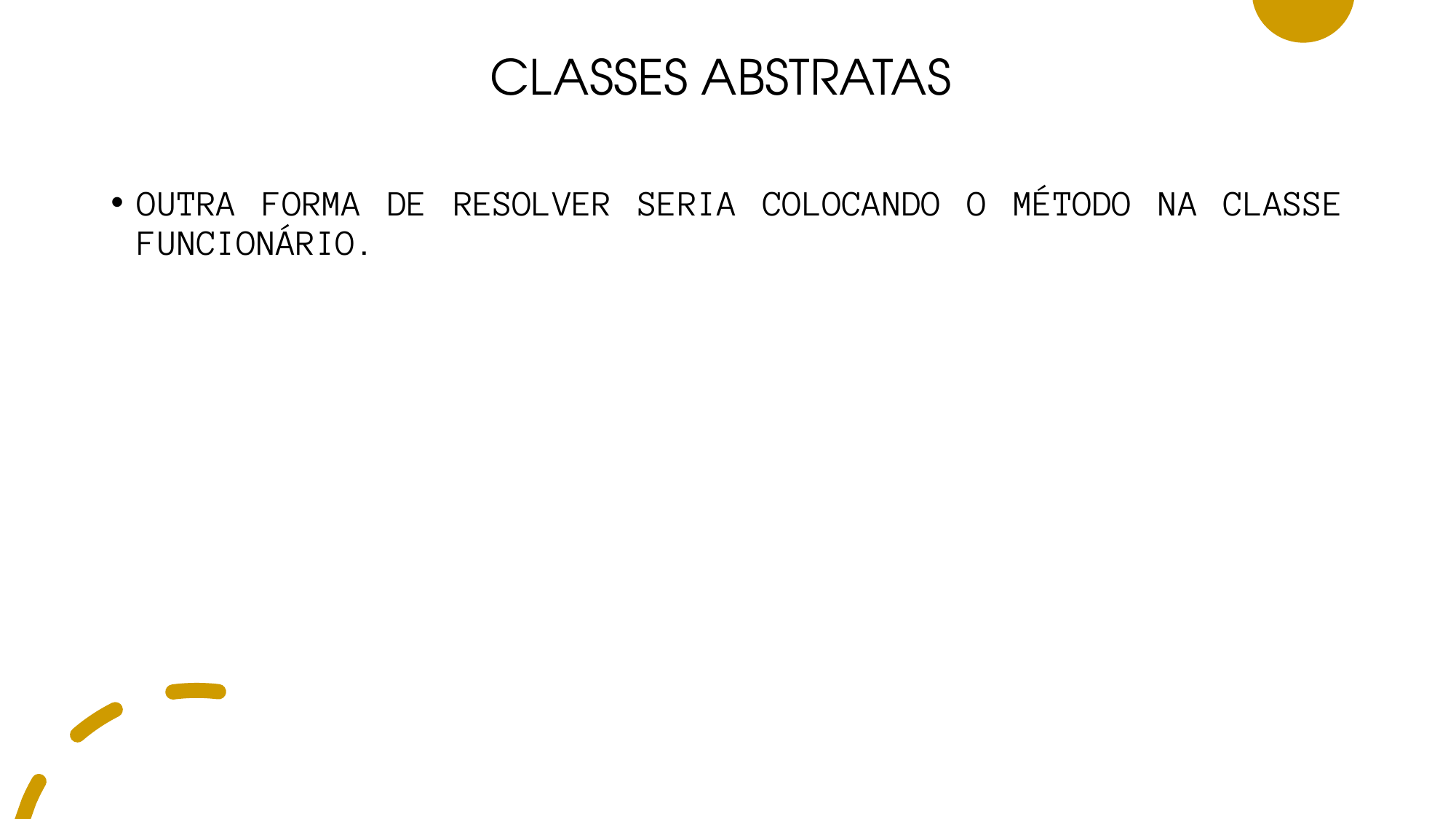

# CLASSES ABSTRATAS
OUTRA FORMA DE RESOLVER SERIA COLOCANDO O MÉTODO NA CLASSE FUNCIONÁRIO.